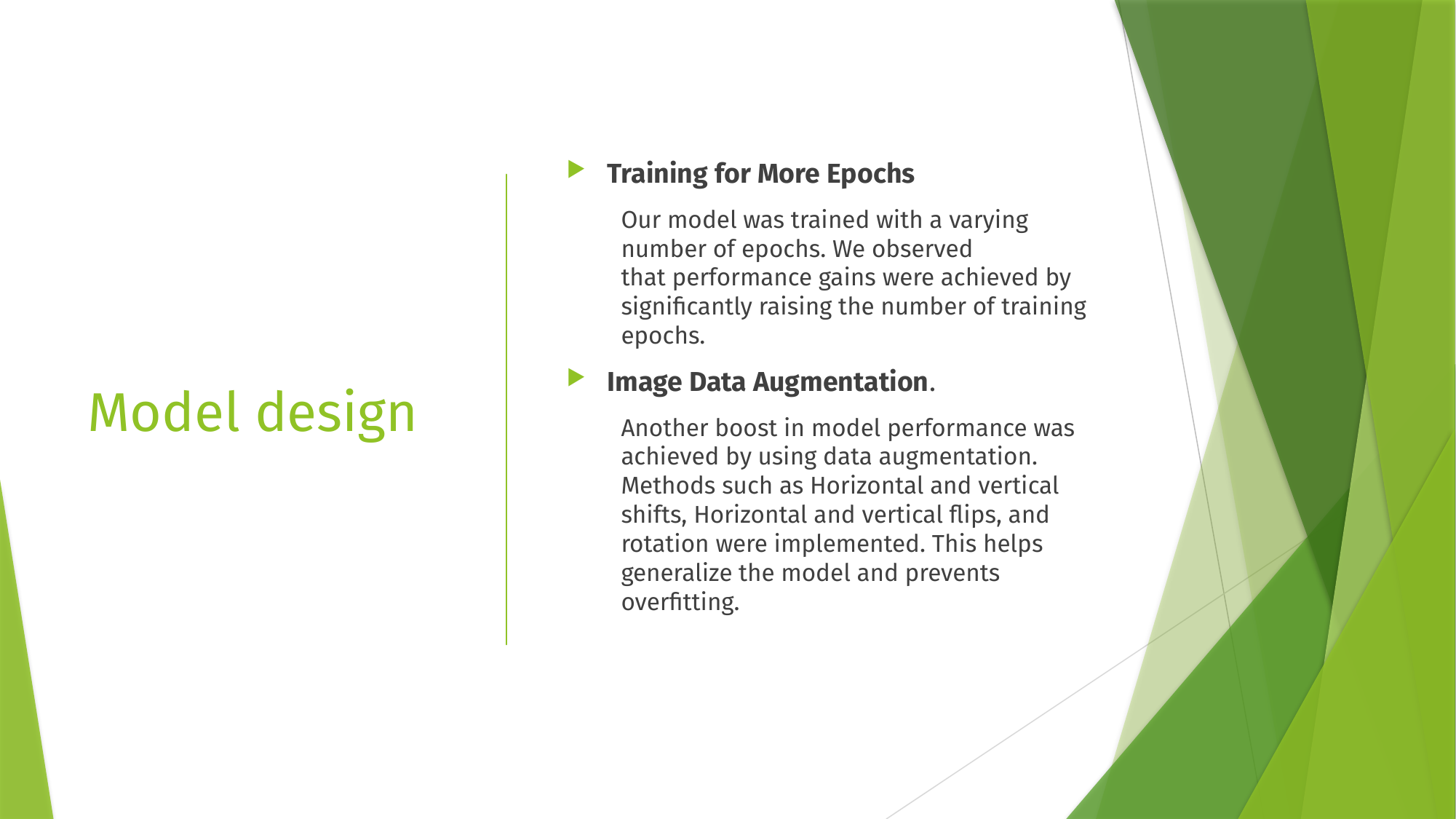

# Model design
Training for More Epochs
Our model was trained with a varying number of epochs. We observed that performance gains were achieved by significantly raising the number of training epochs.
Image Data Augmentation.
Another boost in model performance was achieved by using data augmentation. Methods such as Horizontal and vertical shifts, Horizontal and vertical flips, and rotation were implemented. This helps generalize the model and prevents overfitting.